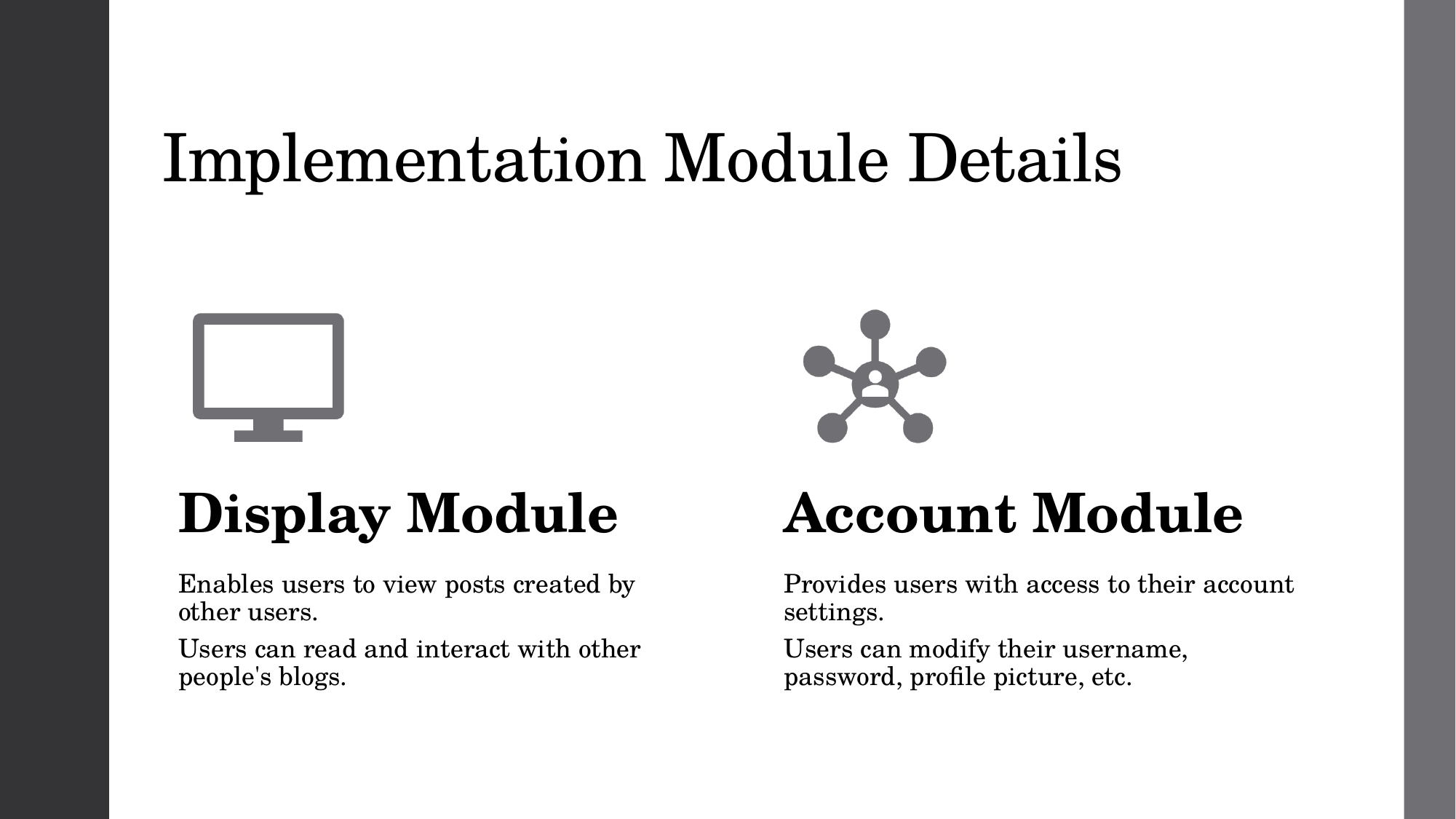

# Implementation Module Details
Display Module
Enables users to view posts created by other users.
Users can read and interact with other people's blogs.
Account Module
Provides users with access to their account settings.
Users can modify their username, password, profile picture, etc.